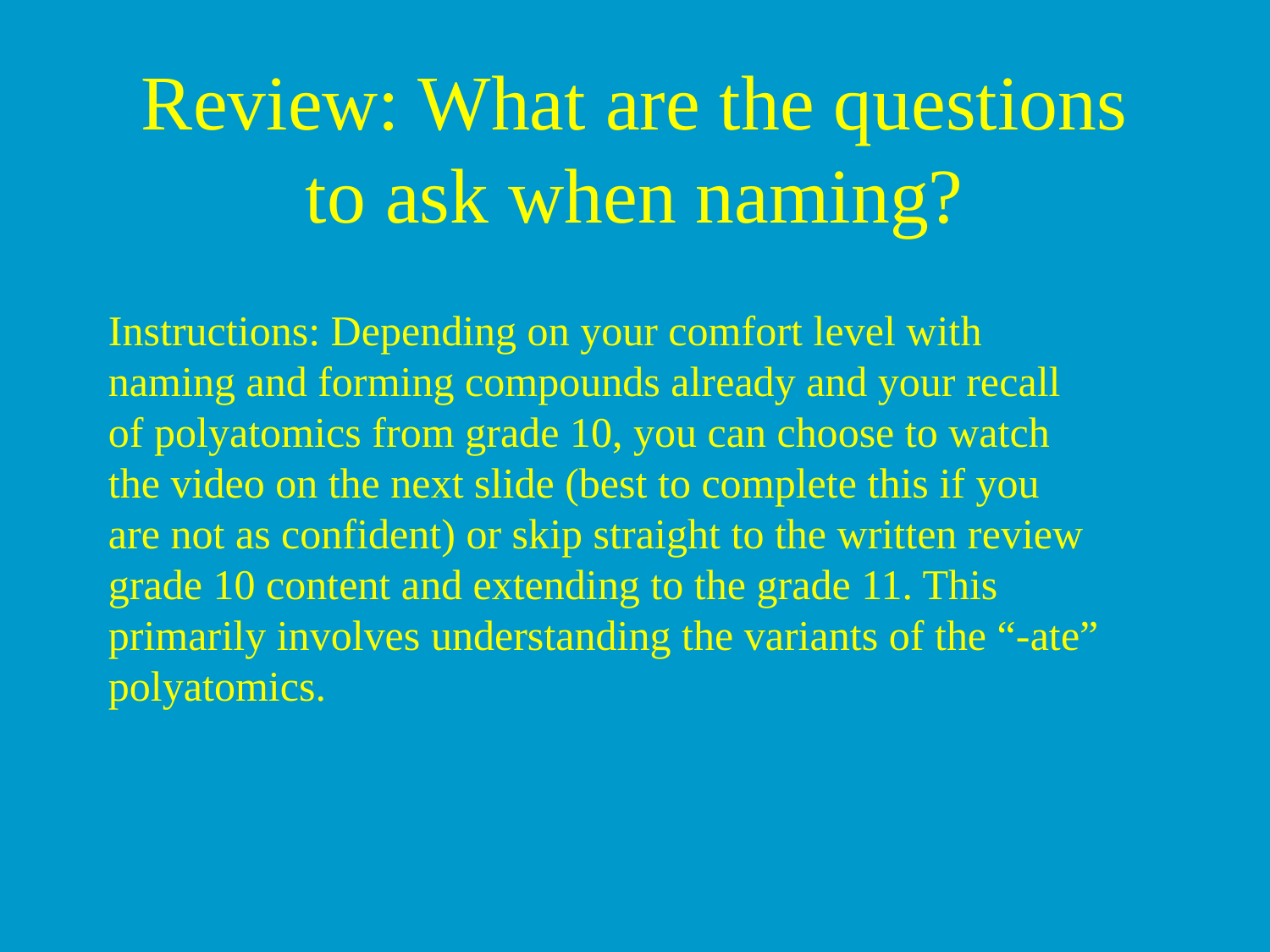

# Review: What are the questions to ask when naming?

Instructions: Depending on your comfort level with naming and forming compounds already and your recall of polyatomics from grade 10, you can choose to watch the video on the next slide (best to complete this if you are not as confident) or skip straight to the written review grade 10 content and extending to the grade 11. This primarily involves understanding the variants of the “-ate” polyatomics.